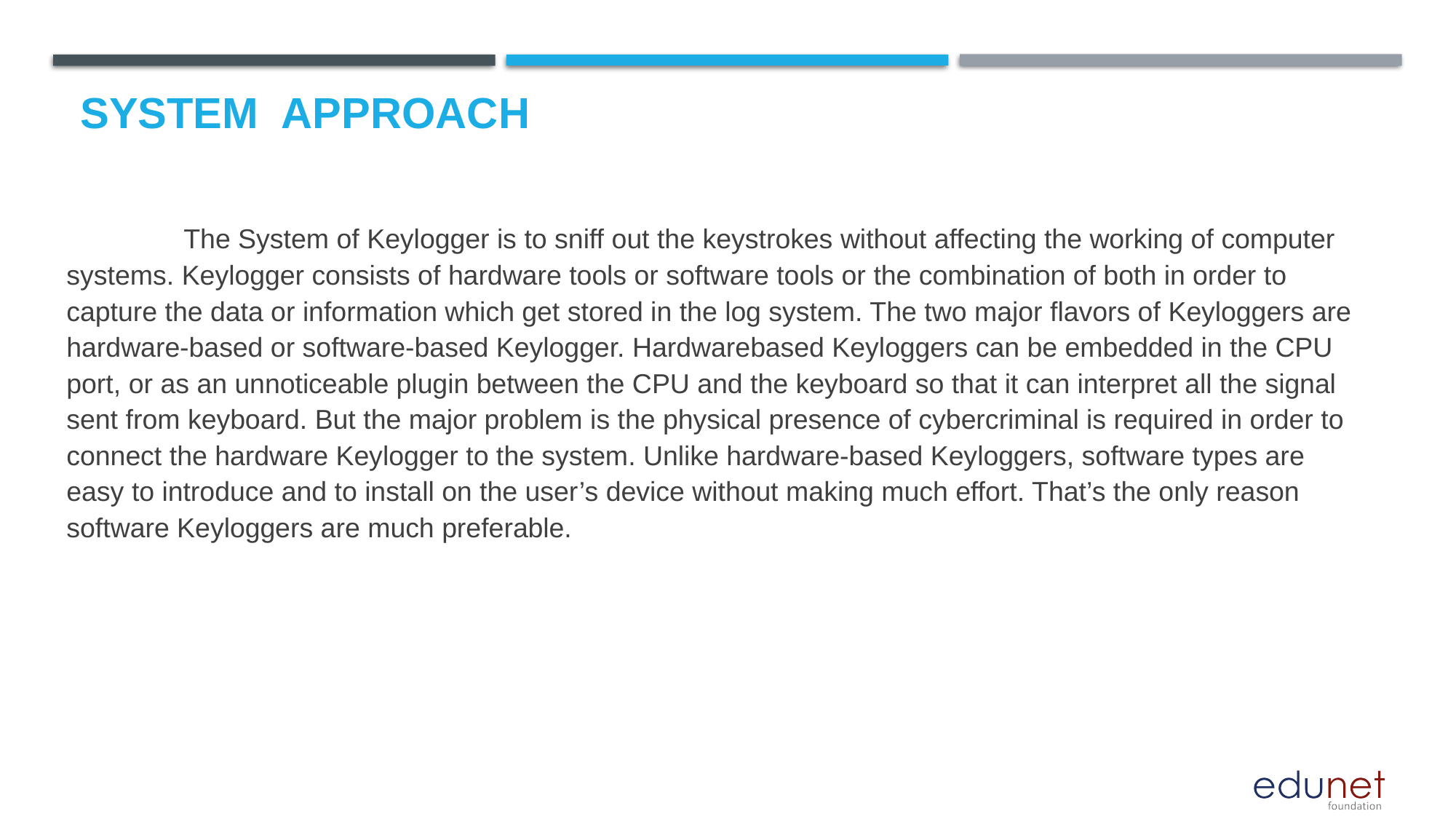

# System  Approach
              The System of Keylogger is to sniff out the keystrokes without affecting the working of computer systems. Keylogger consists of hardware tools or software tools or the combination of both in order to capture the data or information which get stored in the log system. The two major flavors of Keyloggers are hardware-based or software-based Keylogger. Hardwarebased Keyloggers can be embedded in the CPU port, or as an unnoticeable plugin between the CPU and the keyboard so that it can interpret all the signal sent from keyboard. But the major problem is the physical presence of cybercriminal is required in order to connect the hardware Keylogger to the system. Unlike hardware-based Keyloggers, software types are easy to introduce and to install on the user’s device without making much effort. That’s the only reason software Keyloggers are much preferable.